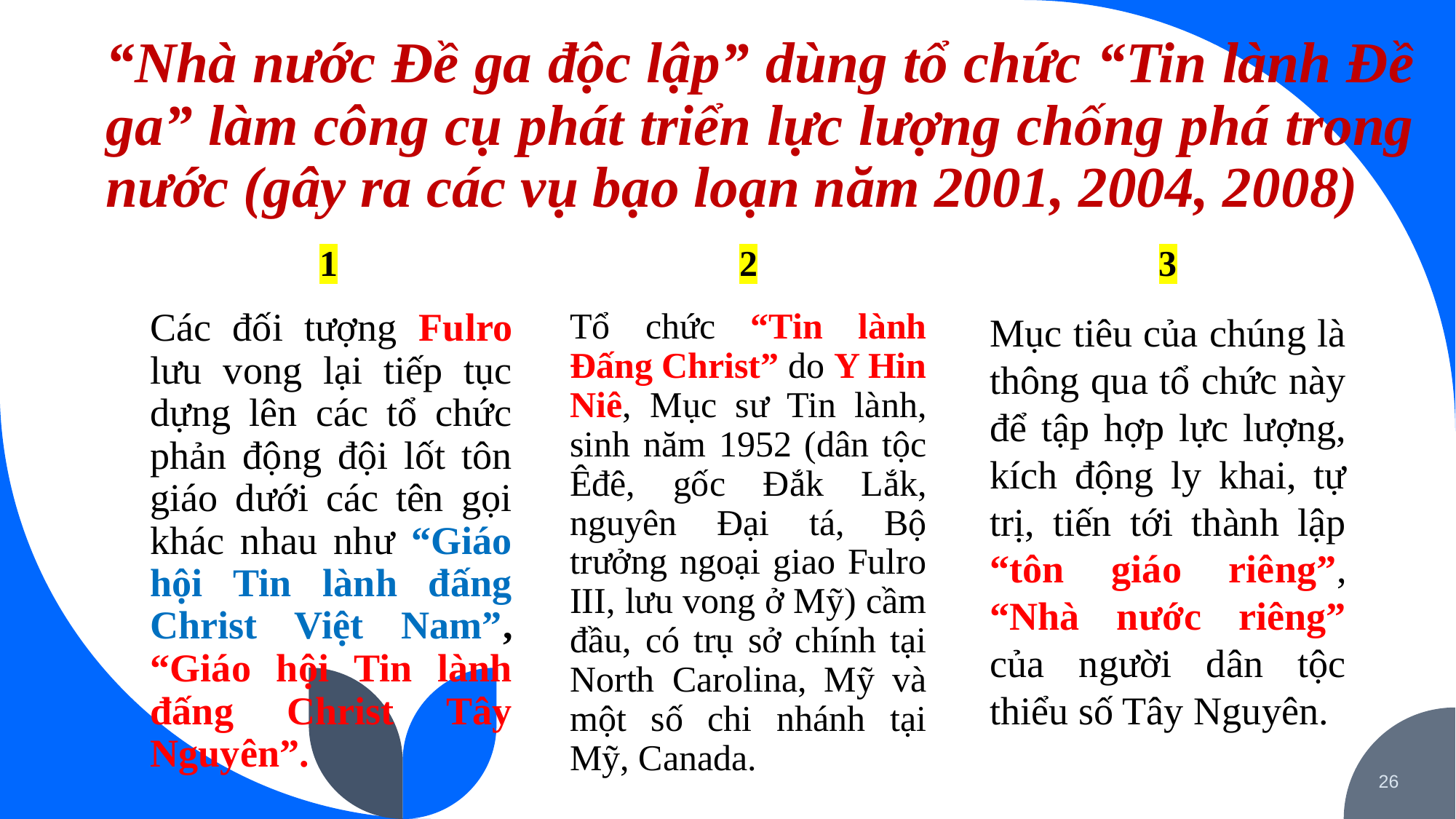

# “Nhà nước Đề ga độc lập” dùng tổ chức “Tin lành Đề ga” làm công cụ phát triển lực lượng chống phá trong nước (gây ra các vụ bạo loạn năm 2001, 2004, 2008)
1
2
3
Các đối tượng Fulro lưu vong lại tiếp tục dựng lên các tổ chức phản động đội lốt tôn giáo dưới các tên gọi khác nhau như “Giáo hội Tin lành đấng Christ Việt Nam”, “Giáo hội Tin lành đấng Christ Tây Nguyên”.
Tổ chức “Tin lành Đấng Christ” do Y Hin Niê, Mục sư Tin lành, sinh năm 1952 (dân tộc Êđê, gốc Đắk Lắk, nguyên Đại tá, Bộ trưởng ngoại giao Fulro III, lưu vong ở Mỹ) cầm đầu, có trụ sở chính tại North Carolina, Mỹ và một số chi nhánh tại Mỹ, Canada.
Mục tiêu của chúng là thông qua tổ chức này để tập hợp lực lượng, kích động ly khai, tự trị, tiến tới thành lập “tôn giáo riêng”, “Nhà nước riêng” của người dân tộc thiểu số Tây Nguyên.
26